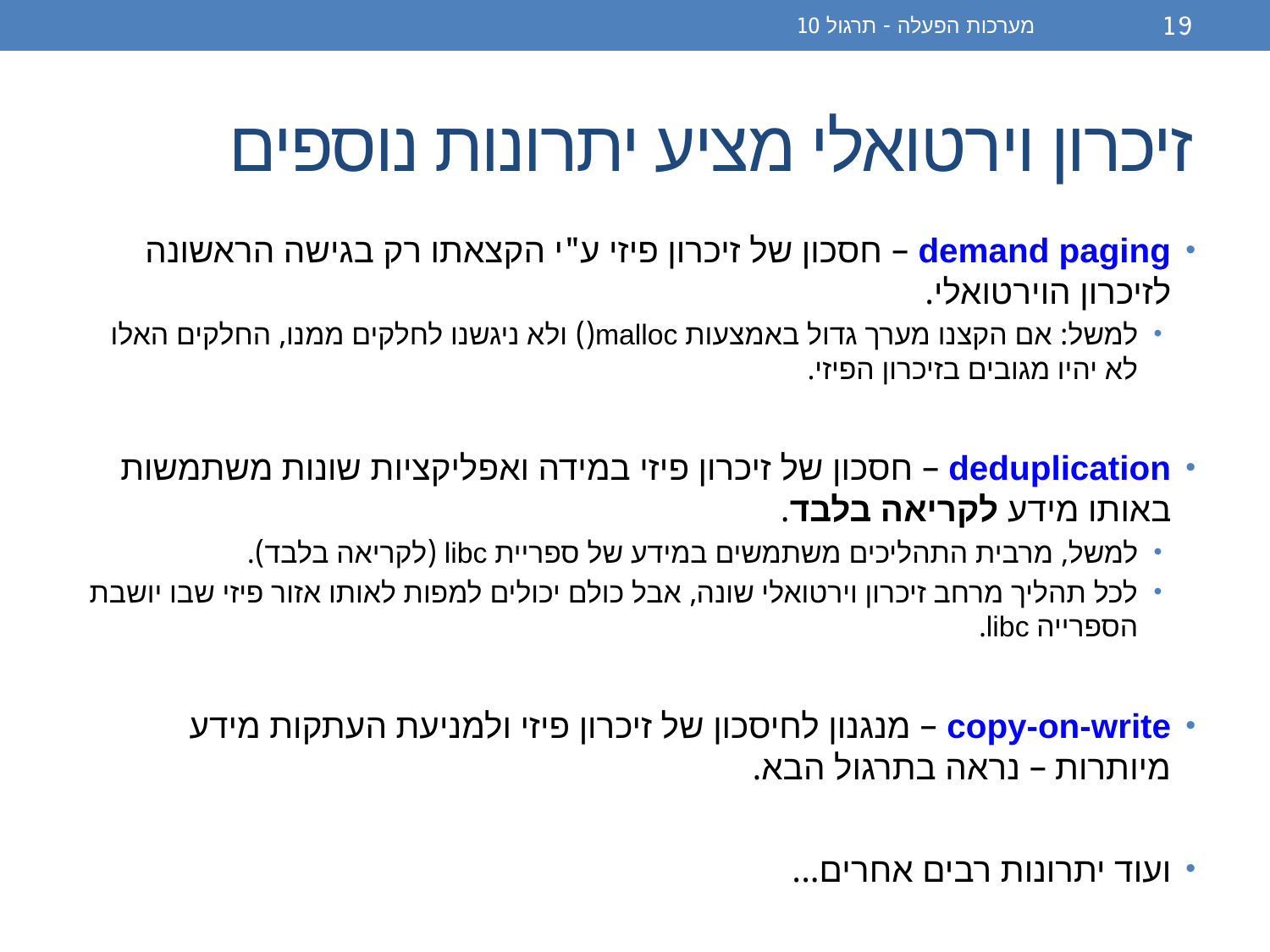

מערכות הפעלה - תרגול 10
19
# זיכרון וירטואלי מציע יתרונות נוספים
demand paging – חסכון של זיכרון פיזי ע"י הקצאתו רק בגישה הראשונה לזיכרון הוירטואלי.
למשל: אם הקצנו מערך גדול באמצעות malloc() ולא ניגשנו לחלקים ממנו, החלקים האלו לא יהיו מגובים בזיכרון הפיזי.

deduplication – חסכון של זיכרון פיזי במידה ואפליקציות שונות משתמשות באותו מידע לקריאה בלבד.
למשל, מרבית התהליכים משתמשים במידע של ספריית libc (לקריאה בלבד).
לכל תהליך מרחב זיכרון וירטואלי שונה, אבל כולם יכולים למפות לאותו אזור פיזי שבו יושבת הספרייה libc.

copy-on-write – מנגנון לחיסכון של זיכרון פיזי ולמניעת העתקות מידע מיותרות – נראה בתרגול הבא.

ועוד יתרונות רבים אחרים...